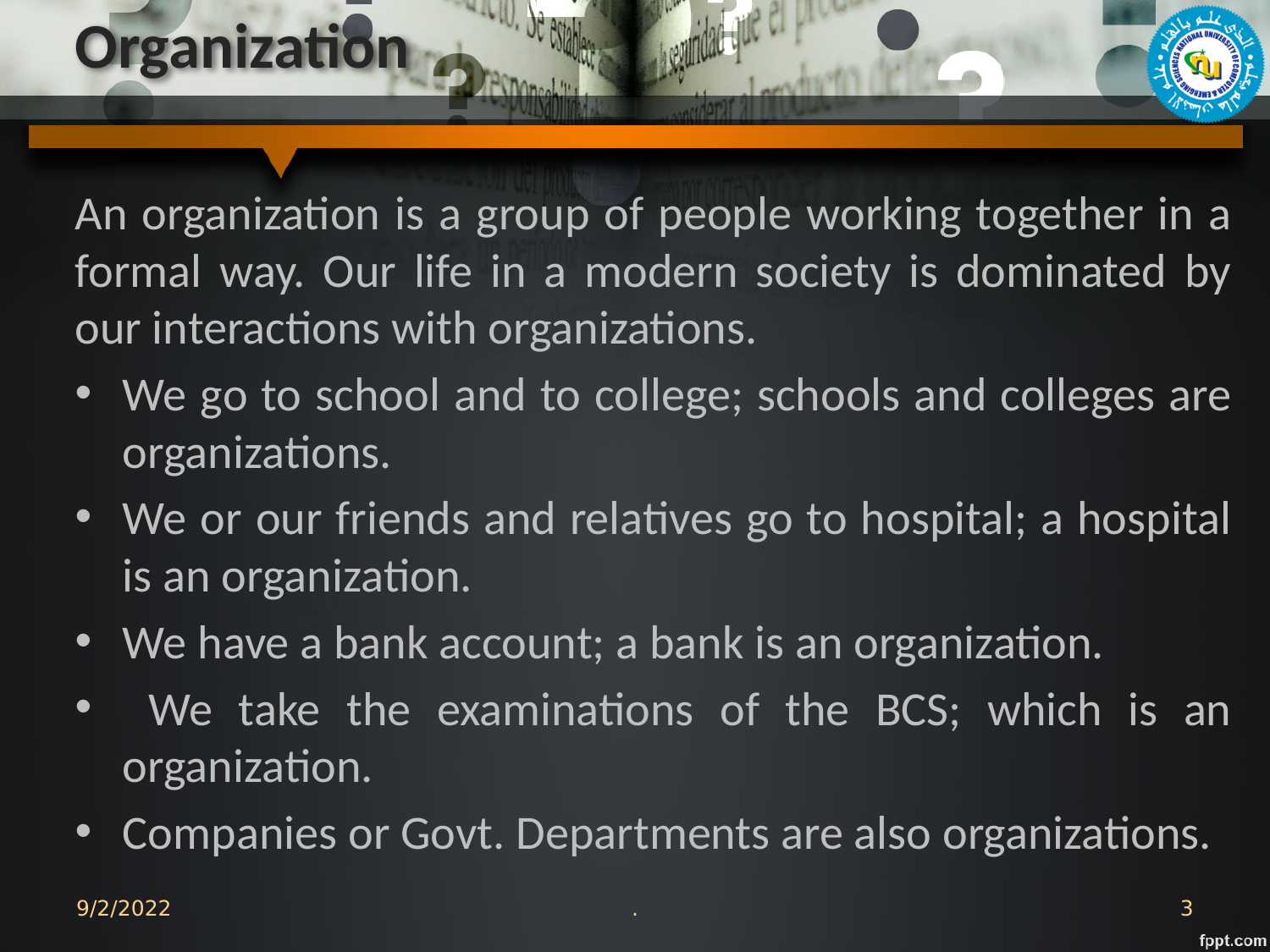

# Organization
An organization is a group of people working together in a formal way. Our life in a modern society is dominated by our interactions with organizations.
We go to school and to college; schools and colleges are organizations.
We or our friends and relatives go to hospital; a hospital is an organization.
We have a bank account; a bank is an organization.
 We take the examinations of the BCS; which is an organization.
Companies or Govt. Departments are also organizations.
9/2/2022
.
3